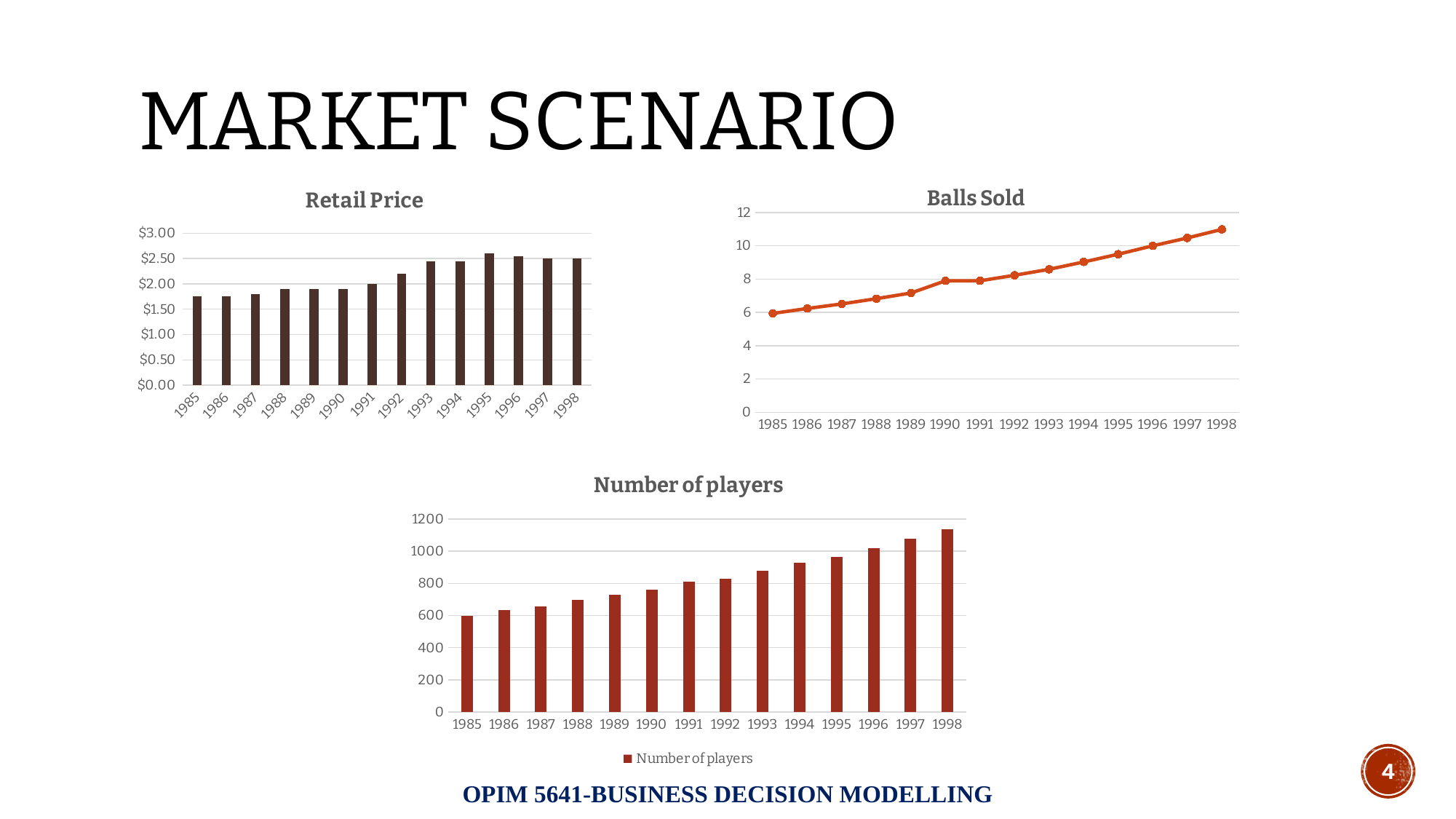

# Market Scenario

### Chart: Retail Price

| Category |  |
|---|---|
| 1985 | 1.75 |
| 1986 | 1.75 |
| 1987 | 1.8 |
| 1988 | 1.9 |
| 1989 | 1.9 |
| 1990 | 1.9 |
| 1991 | 2.0 |
| 1992 | 2.2 |
| 1993 | 2.45 |
| 1994 | 2.45 |
| 1995 | 2.6 |
| 1996 | 2.55 |
| 1997 | 2.5 |
| 1998 | 2.5 |

### Chart: Balls Sold

| Category |  |
|---|---|
| 1985 | 5.932 |
| 1986 | 6.229 |
| 1987 | 6.506 |
| 1988 | 6.82 |
| 1989 | 7.161 |
| 1990 | 7.895 |
| 1991 | 7.895 |
| 1992 | 8.224 |
| 1993 | 8.584 |
| 1994 | 9.026 |
| 1995 | 9.491 |
| 1996 | 9.996 |
| 1997 | 10.465 |
| 1998 | 10.981 |

### Chart: Number of players

| Category |  |
|---|---|
| 1985 | 600.0 |
| 1986 | 635.0 |
| 1987 | 655.0 |
| 1988 | 700.0 |
| 1989 | 730.0 |
| 1990 | 762.0 |
| 1991 | 812.0 |
| 1992 | 831.0 |
| 1993 | 877.0 |
| 1994 | 931.0 |
| 1995 | 967.0 |
| 1996 | 1020.0 |
| 1997 | 1077.0 |
| 1998 | 1139.0 |
4
OPIM 5641-BUSINESS DECISION MODELLING